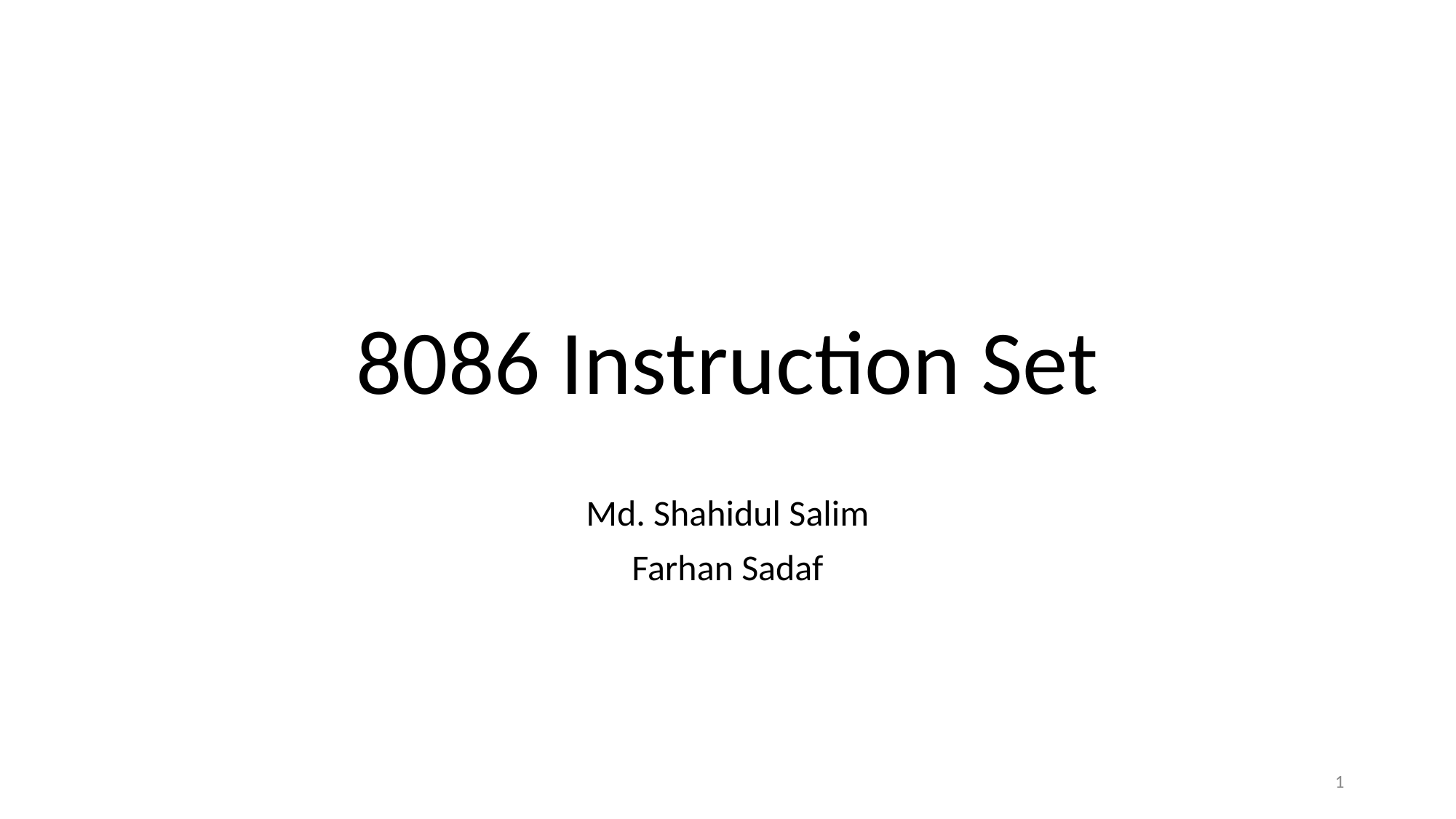

# 8086 Instruction Set

Md. Shahidul Salim
Farhan Sadaf
1